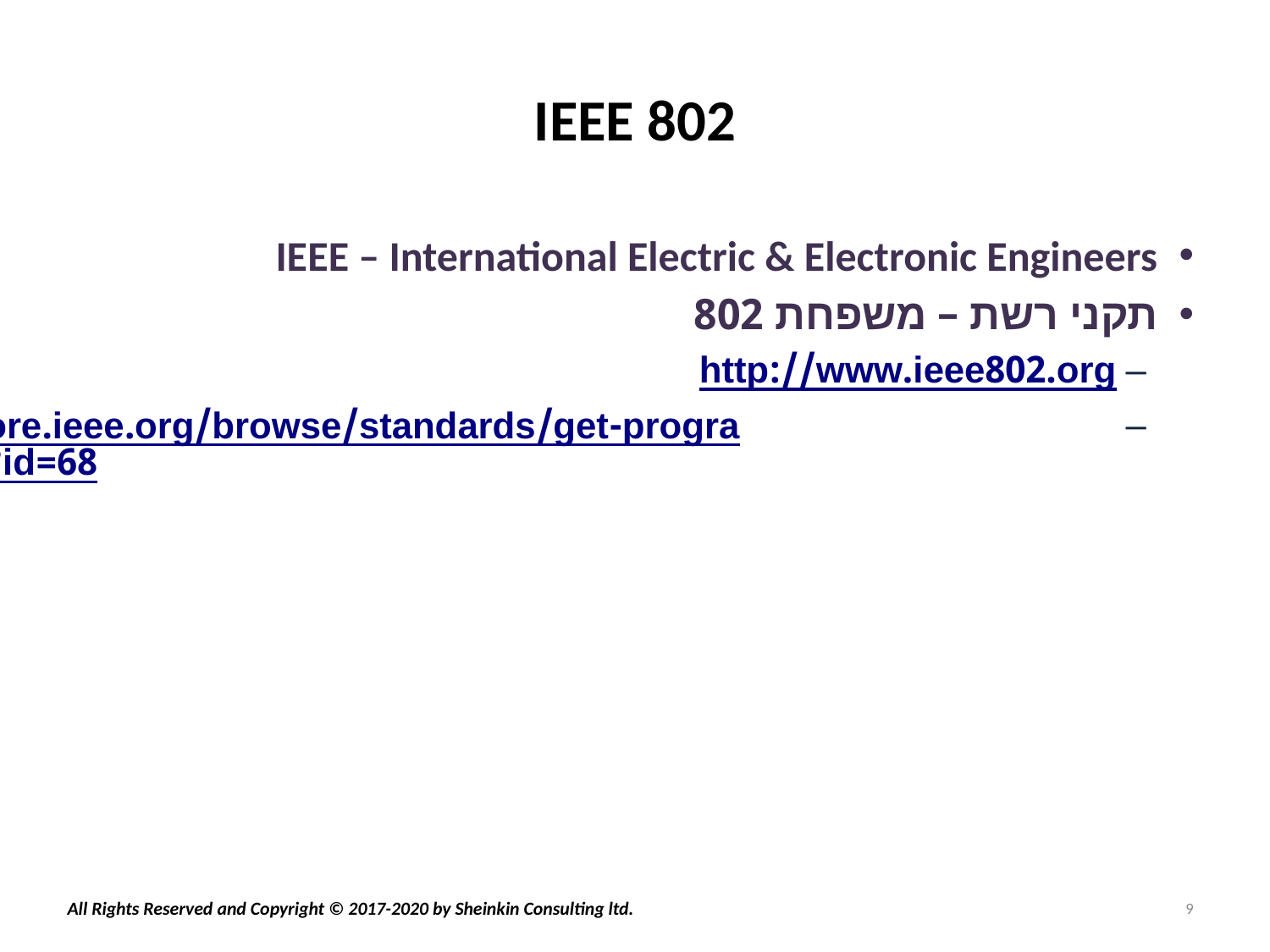

# IEEE 802
IEEE – International Electric & Electronic Engineers
תקני רשת – משפחת 802
http://www.ieee802.org
https://ieeexplore.ieee.org/browse/standards/get-program/page/series?id=68

9